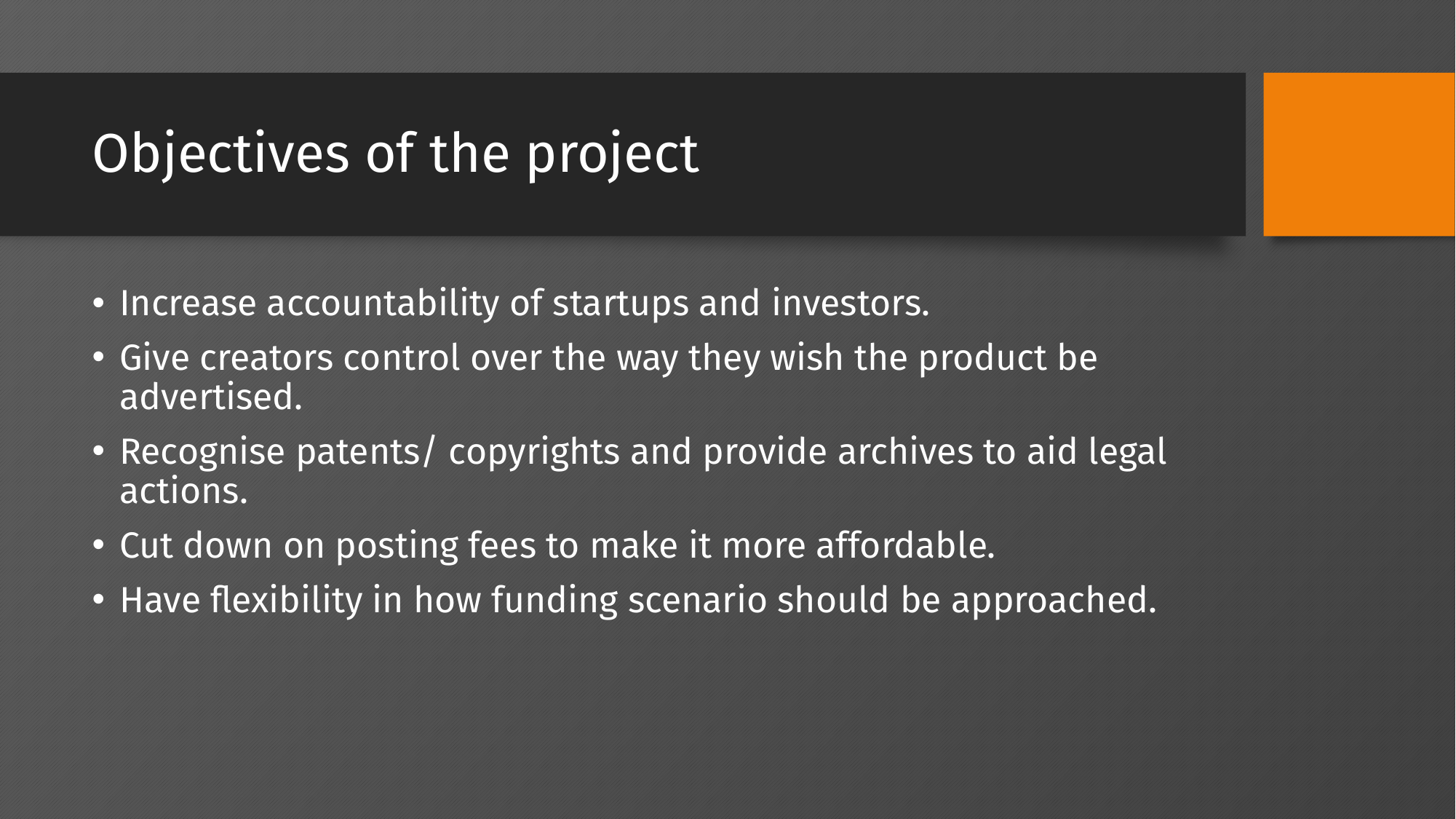

# Objectives of the project
Increase accountability of startups and investors.
Give creators control over the way they wish the product be advertised.
Recognise patents/ copyrights and provide archives to aid legal actions.
Cut down on posting fees to make it more affordable.
Have flexibility in how funding scenario should be approached.